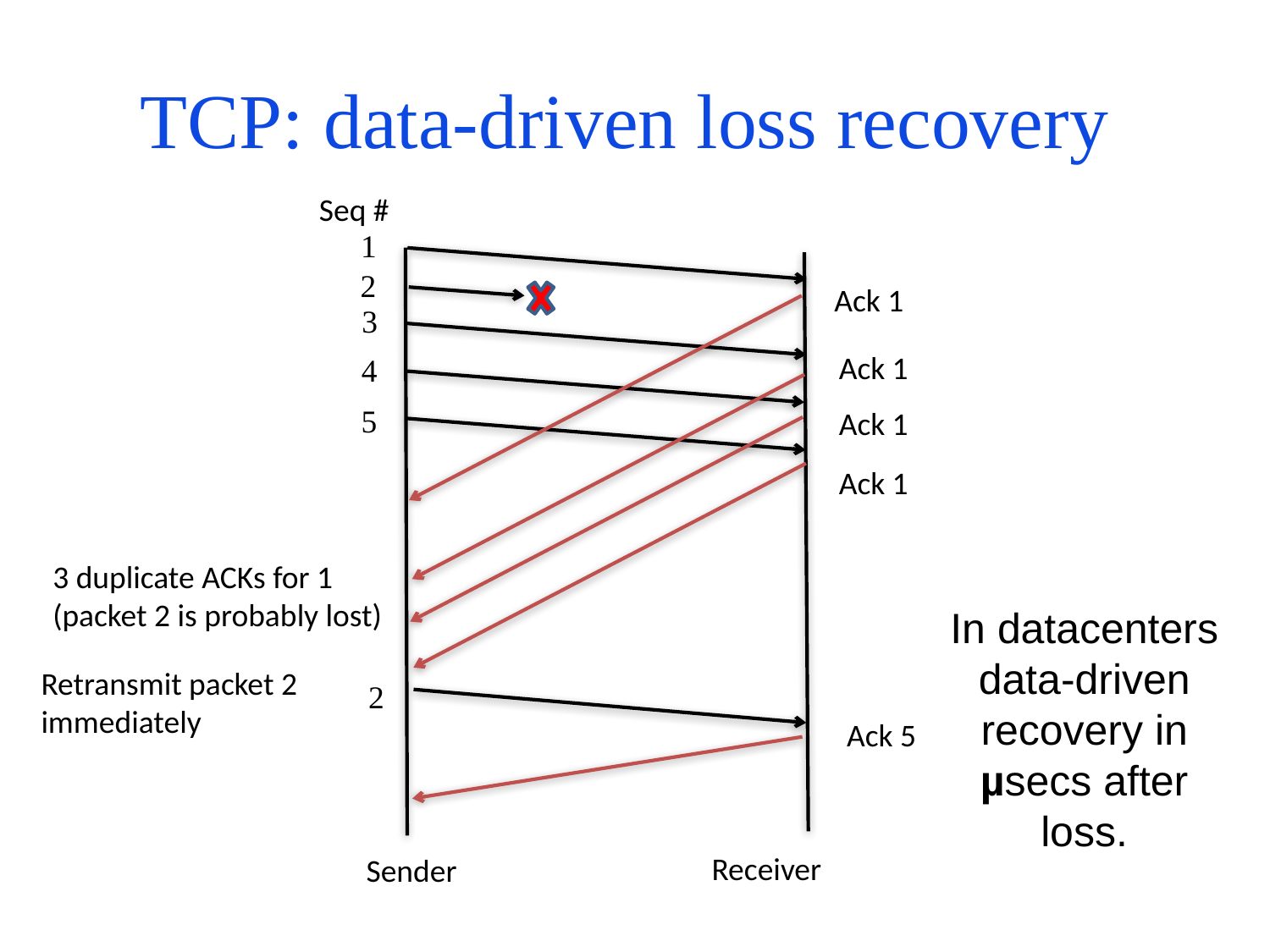

# TCP: data-driven loss recovery
Seq #
1
2

Ack 1
3
Ack 1
4
5
Ack 1
Ack 1
3 duplicate ACKs for 1
(packet 2 is probably lost)
In datacenters
data-driven recovery in µsecs after loss.
Retransmit packet 2
immediately
2
Ack 5
Receiver
Sender